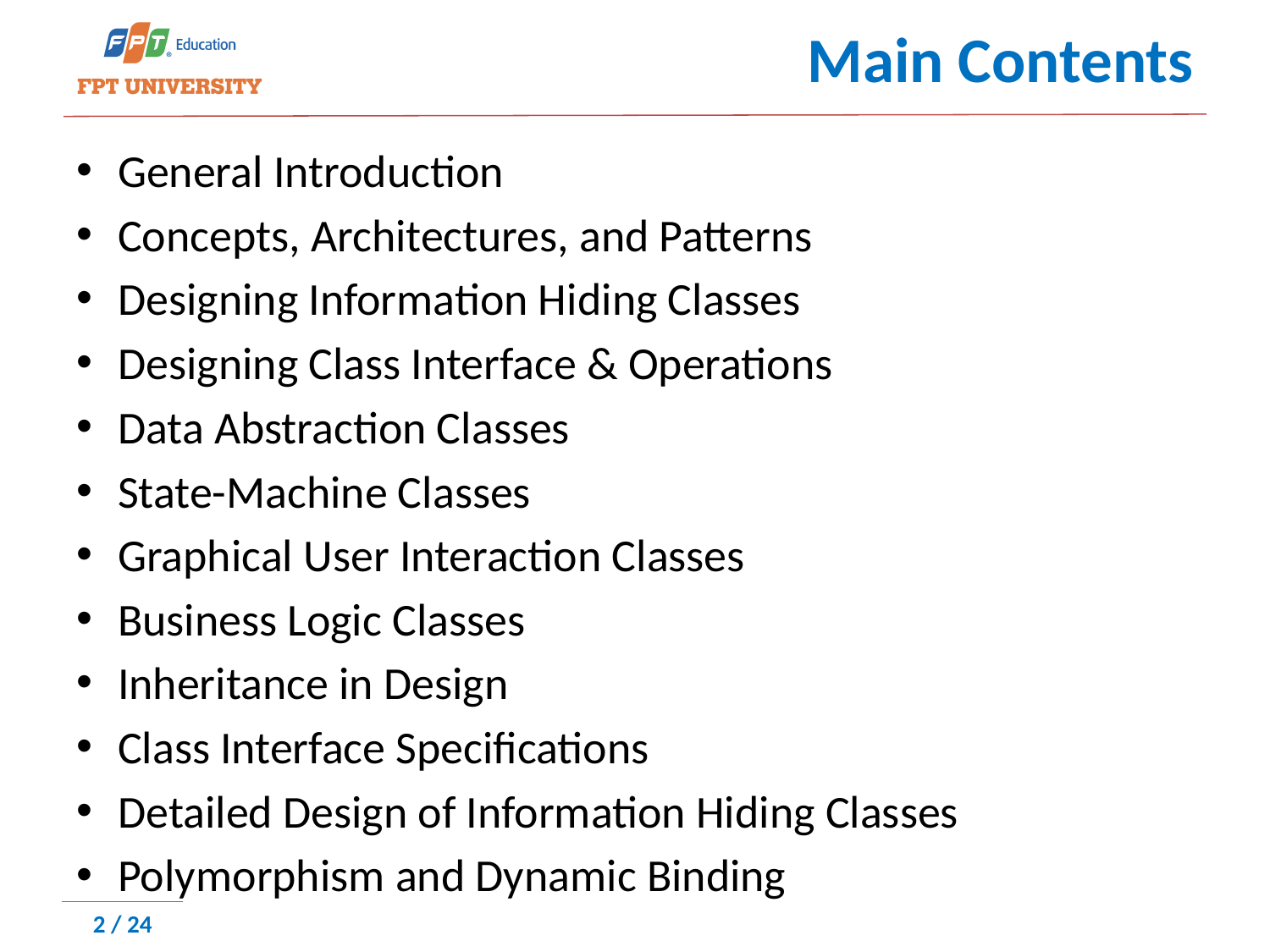

# Main Contents
General Introduction
Concepts, Architectures, and Patterns
Designing Information Hiding Classes
Designing Class Interface & Operations
Data Abstraction Classes
State-Machine Classes
Graphical User Interaction Classes
Business Logic Classes
Inheritance in Design
Class Interface Specifications
Detailed Design of Information Hiding Classes
Polymorphism and Dynamic Binding